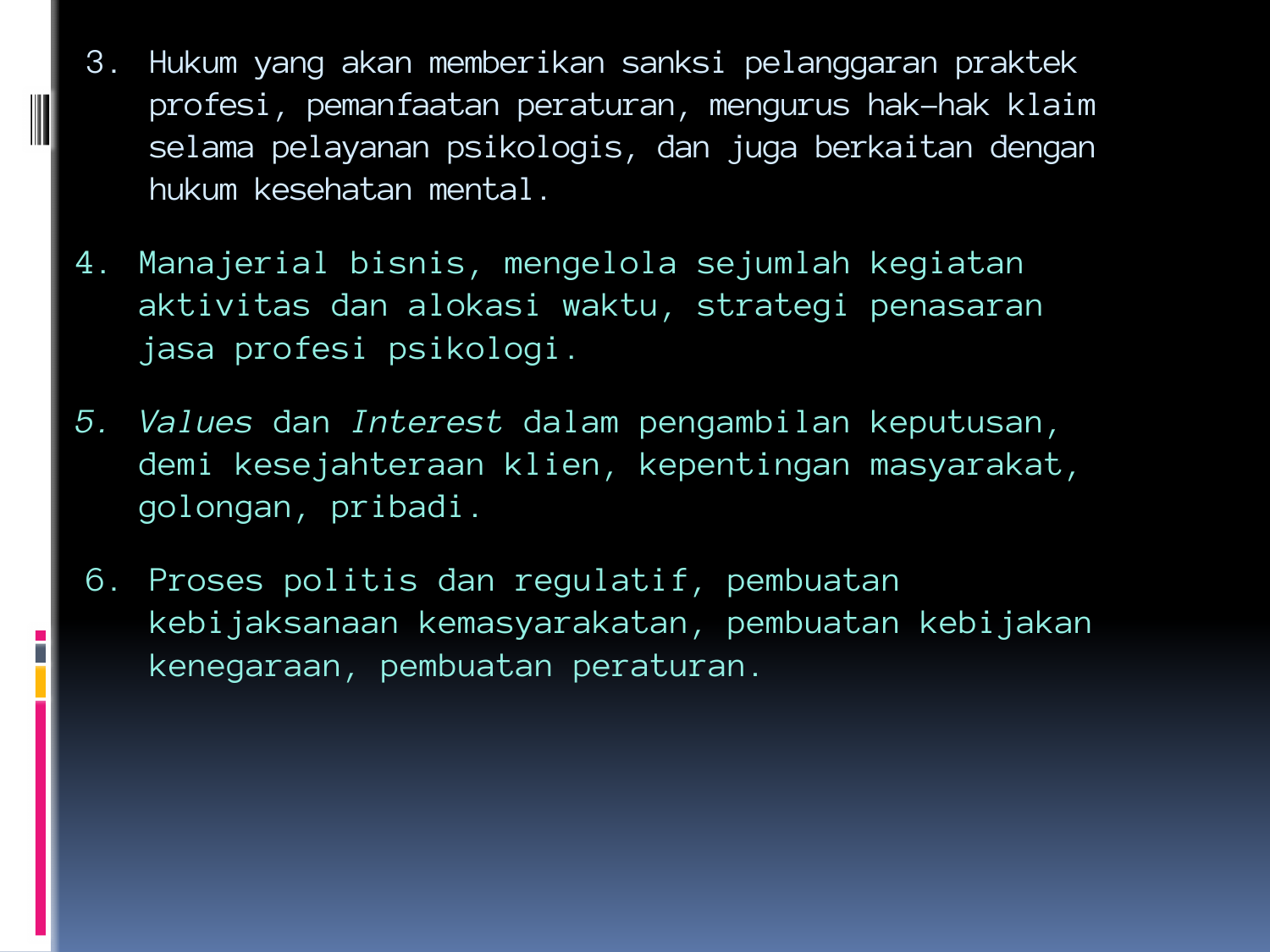

# Hukum yang akan memberikan sanksi pelanggaran praktek profesi, pemanfaatan peraturan, mengurus hak-hak klaim selama pelayanan psikologis, dan juga berkaitan dengan hukum kesehatan mental.
Manajerial bisnis, mengelola sejumlah kegiatan aktivitas dan alokasi waktu, strategi penasaran jasa profesi psikologi.
Values dan Interest dalam pengambilan keputusan, demi kesejahteraan klien, kepentingan masyarakat, golongan, pribadi.
Proses politis dan regulatif, pembuatan kebijaksanaan kemasyarakatan, pembuatan kebijakan kenegaraan, pembuatan peraturan.